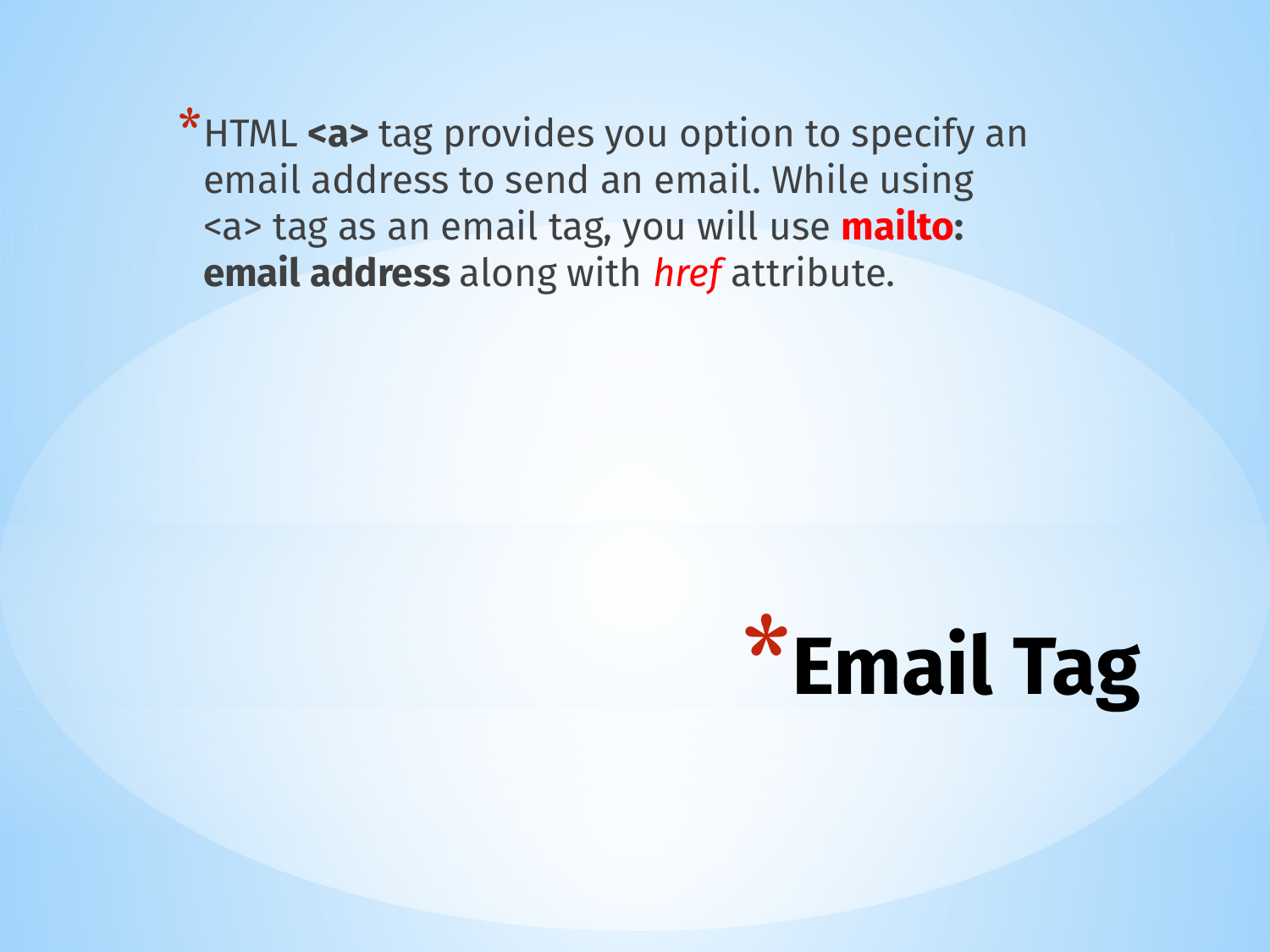

HTML <a> tag provides you option to specify an email address to send an email. While using <a> tag as an email tag, you will use mailto: email address along with href attribute.
# Email Tag